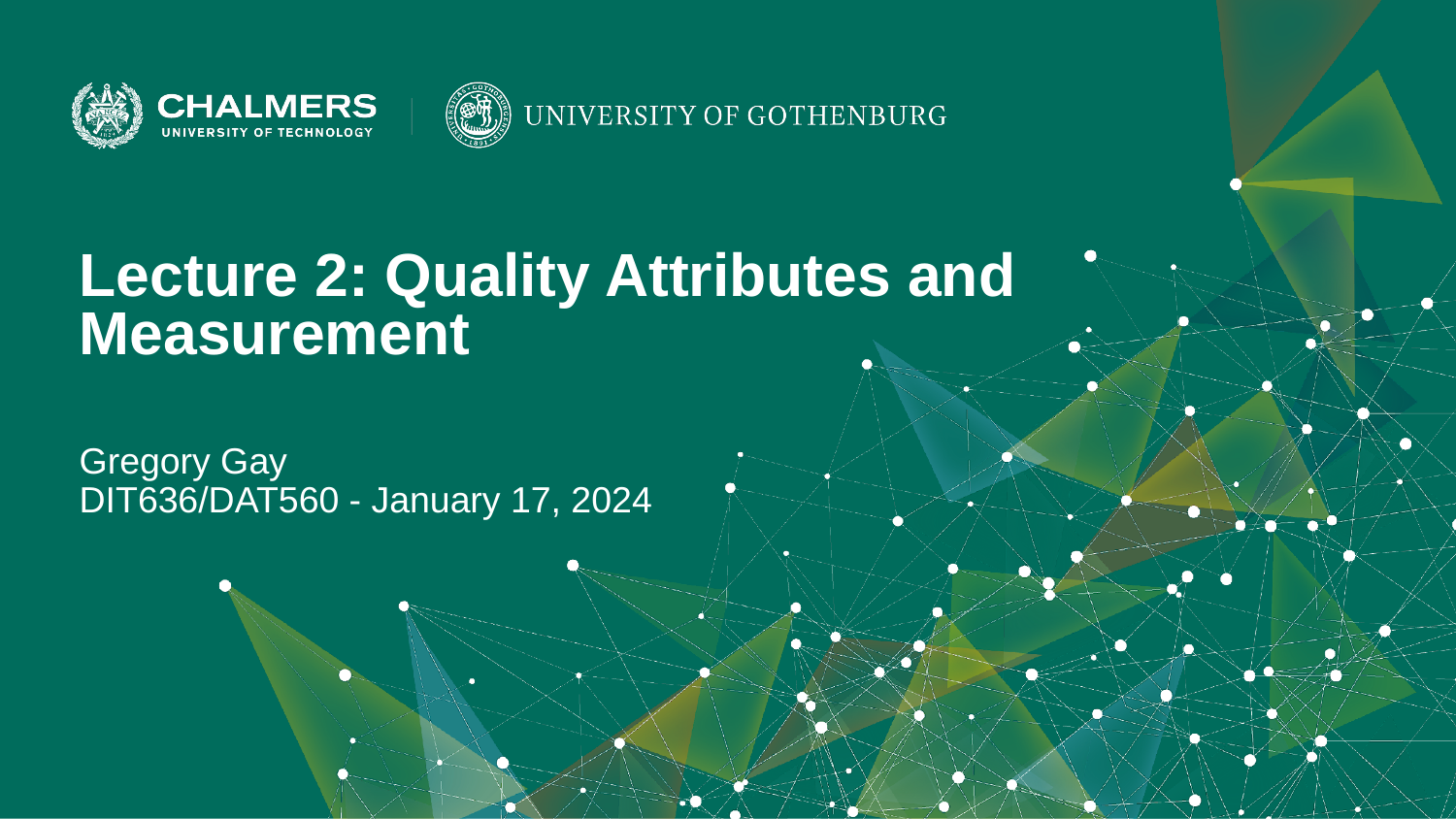

Lecture 2: Quality Attributes and Measurement
Gregory Gay
DIT636/DAT560 - January 17, 2024